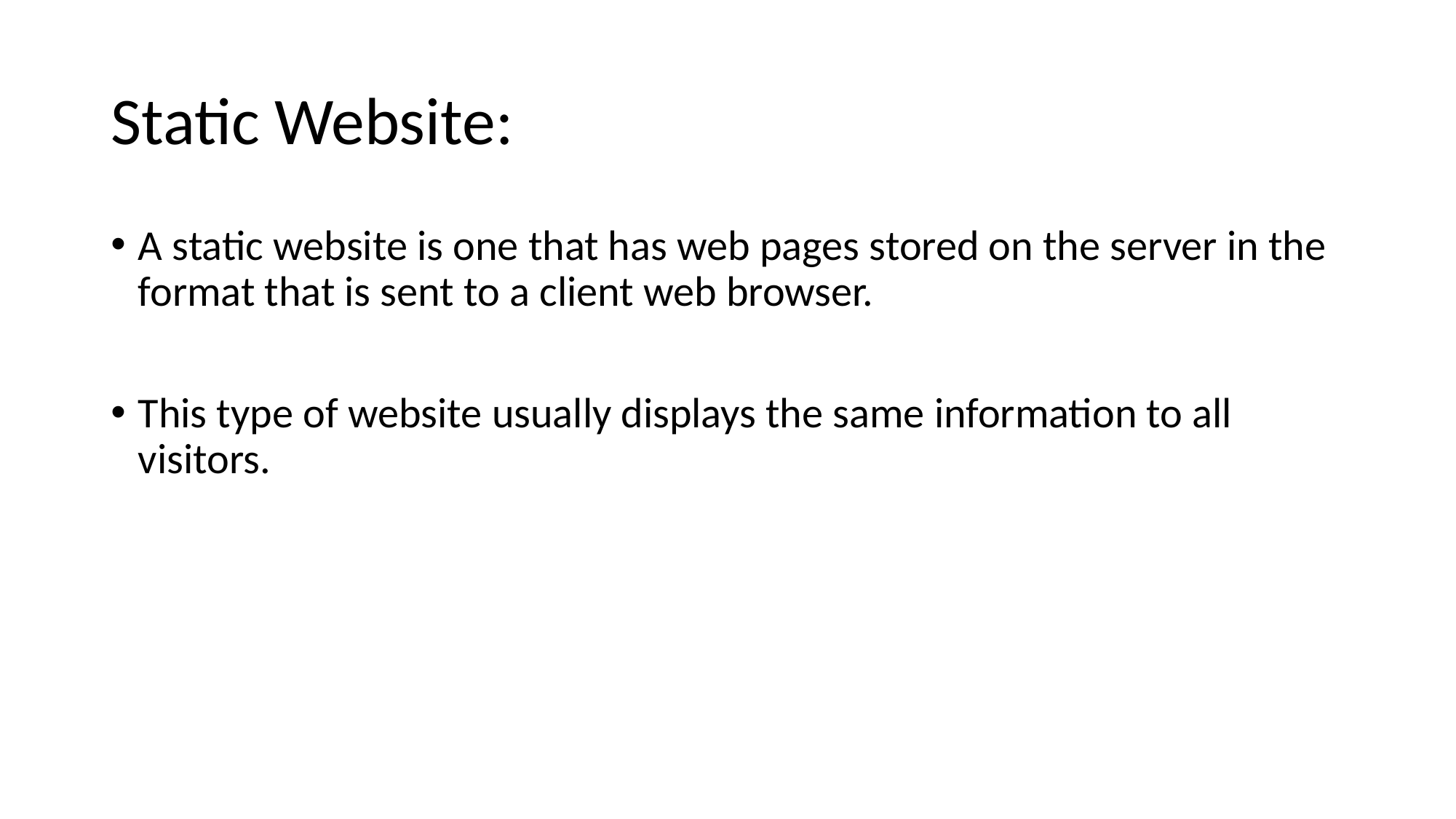

# Static Website:
A static website is one that has web pages stored on the server in the format that is sent to a client web browser.

This type of website usually displays the same information to all visitors.